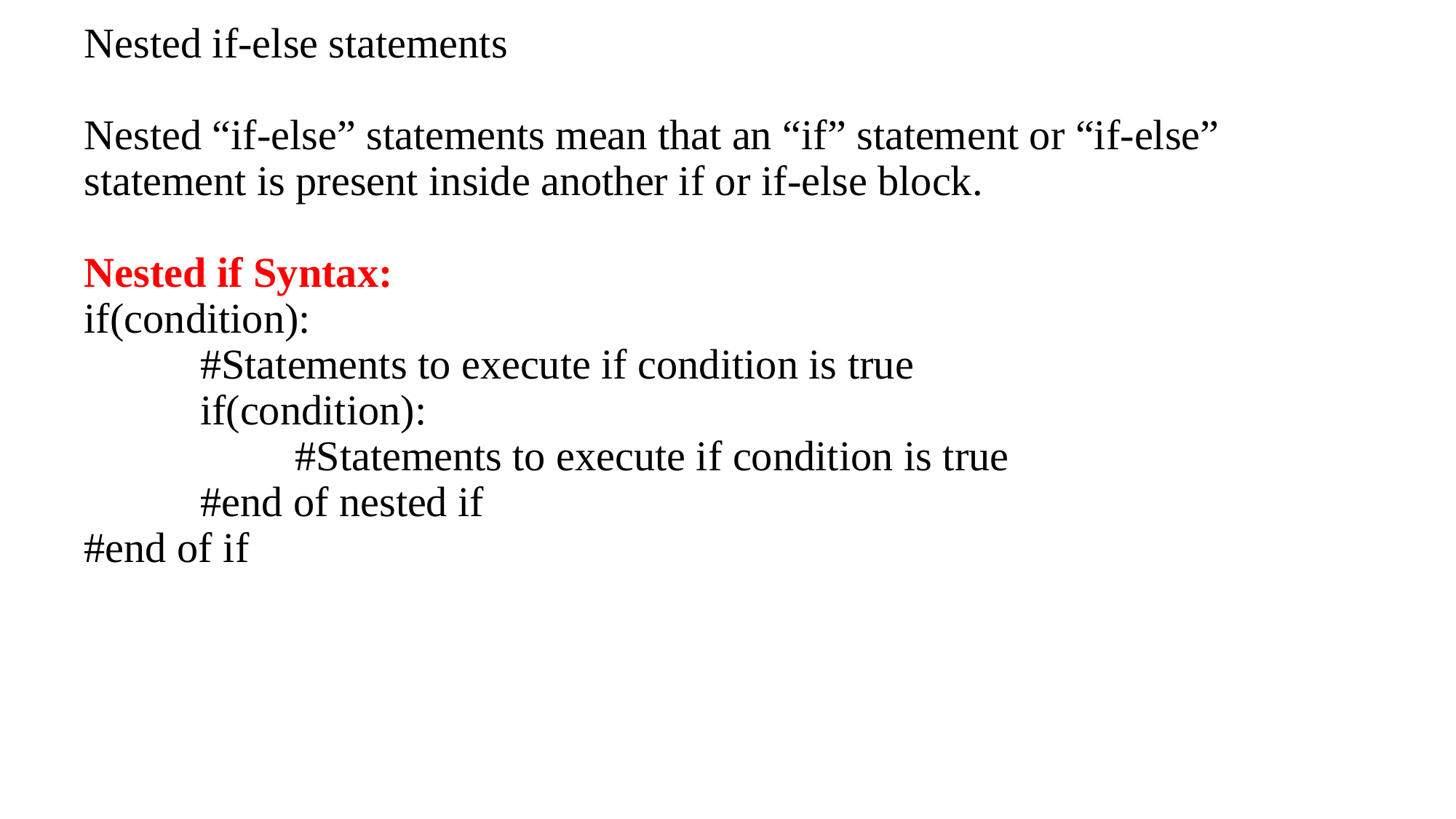

# Nested if-else statements Nested “if-else” statements mean that an “if” statement or “if-else” statement is present inside another if or if-else block.  Nested if Syntax: if(condition):            #Statements to execute if condition is true            if(condition):                     #Statements to execute if condition is true            #end of nested if #end of if